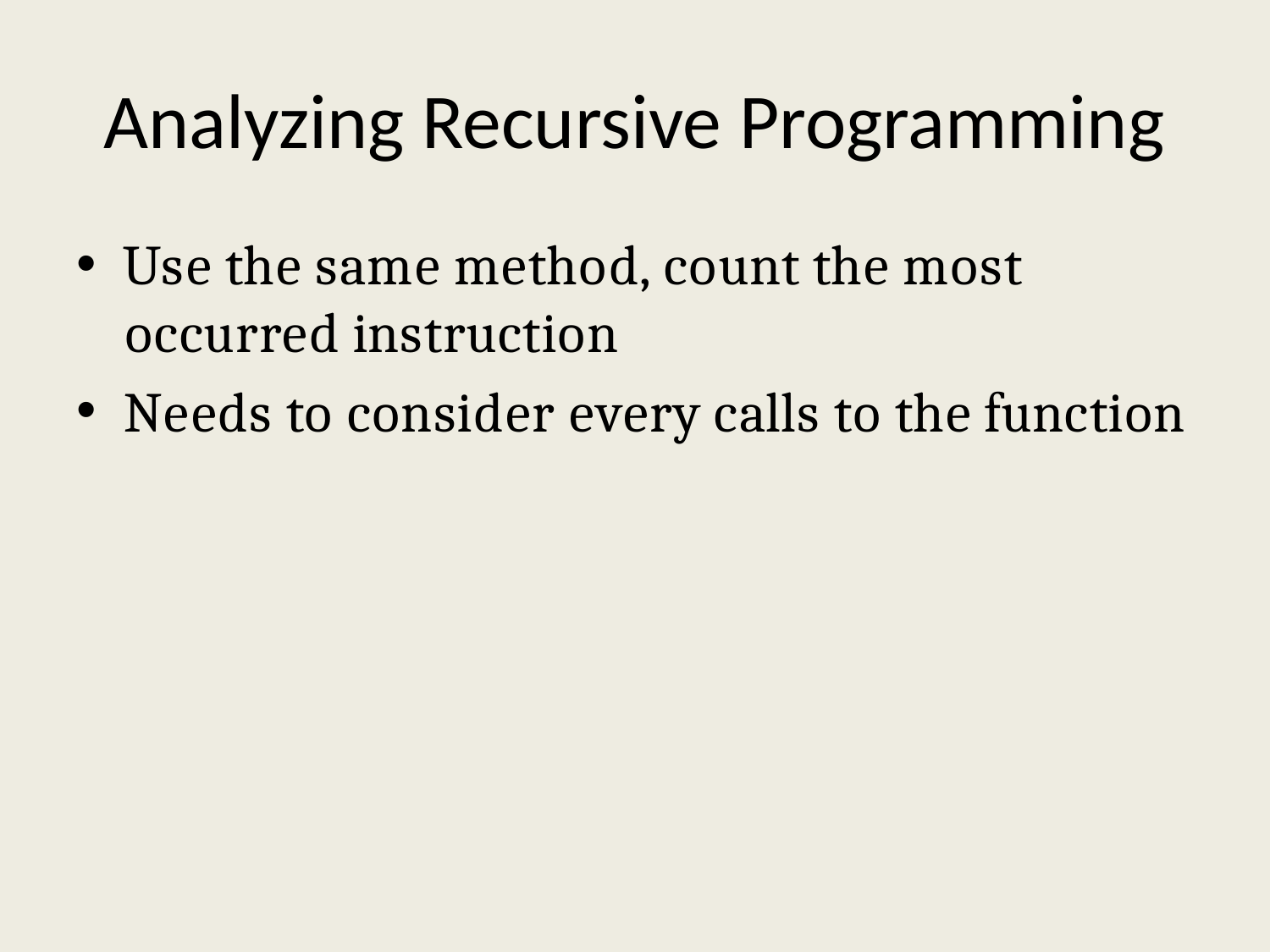

# Analyzing Recursive Programming
Use the same method, count the most occurred instruction
Needs to consider every calls to the function